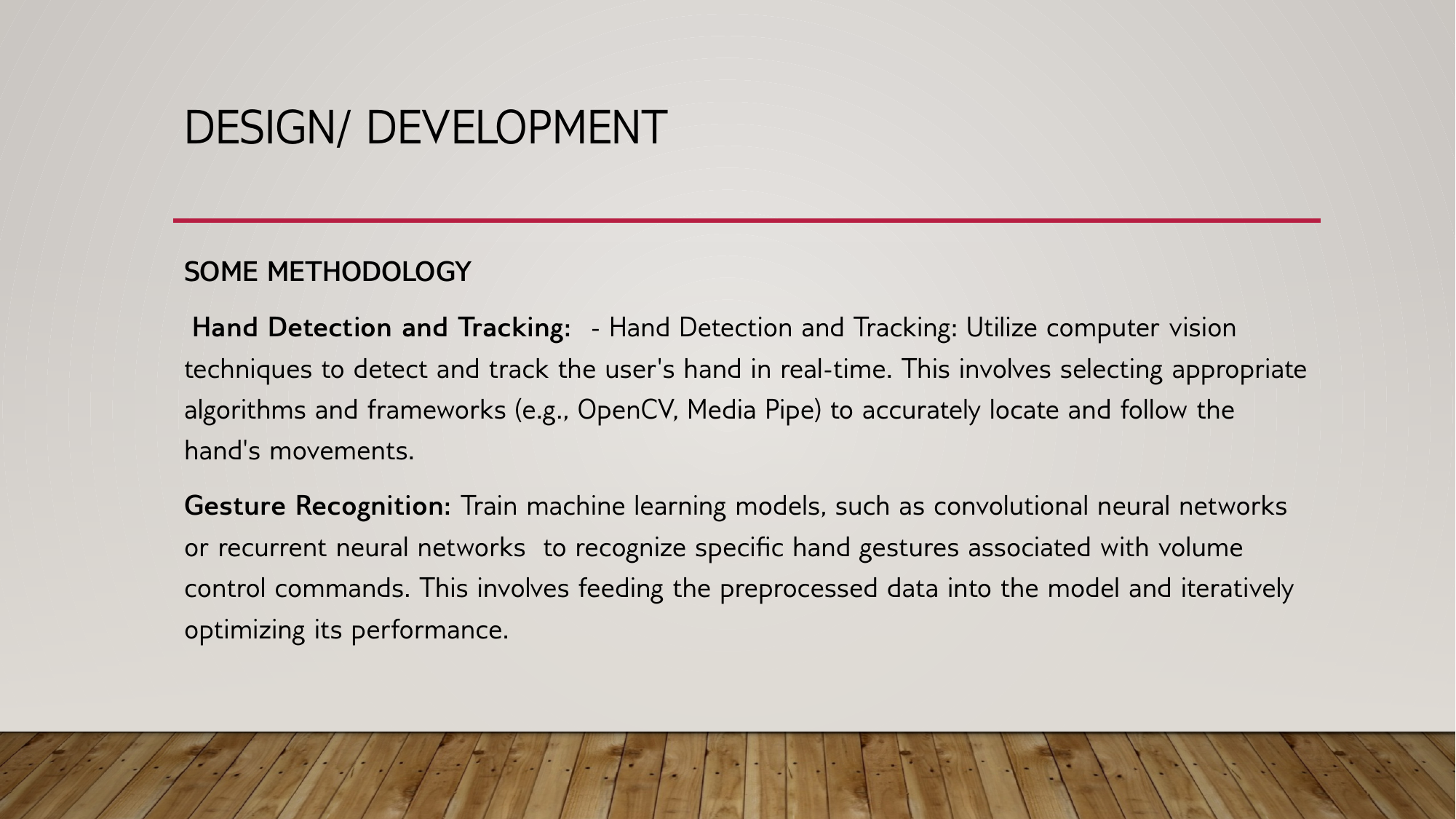

# Design/ Development
SOME METHODOLOGY
 Hand Detection and Tracking:  - Hand Detection and Tracking: Utilize computer vision techniques to detect and track the user's hand in real-time. This involves selecting appropriate algorithms and frameworks (e.g., OpenCV, Media Pipe) to accurately locate and follow the hand's movements.
Gesture Recognition: Train machine learning models, such as convolutional neural networks or recurrent neural networks  to recognize specific hand gestures associated with volume control commands. This involves feeding the preprocessed data into the model and iteratively optimizing its performance.